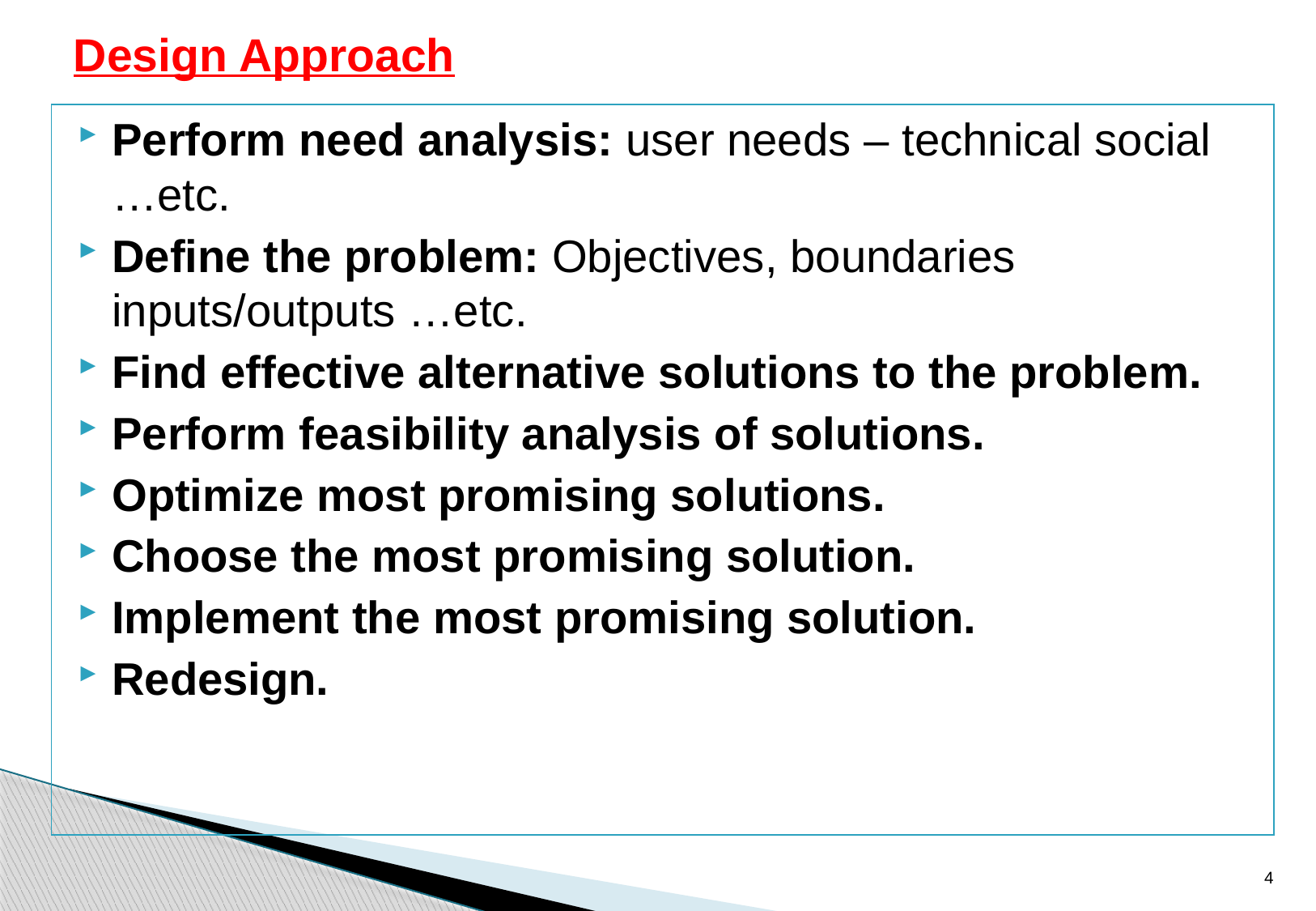

# Design Approach
Perform need analysis: user needs – technical social …etc.
Define the problem: Objectives, boundaries inputs/outputs …etc.
Find effective alternative solutions to the problem.
Perform feasibility analysis of solutions.
Optimize most promising solutions.
Choose the most promising solution.
Implement the most promising solution.
Redesign.
4